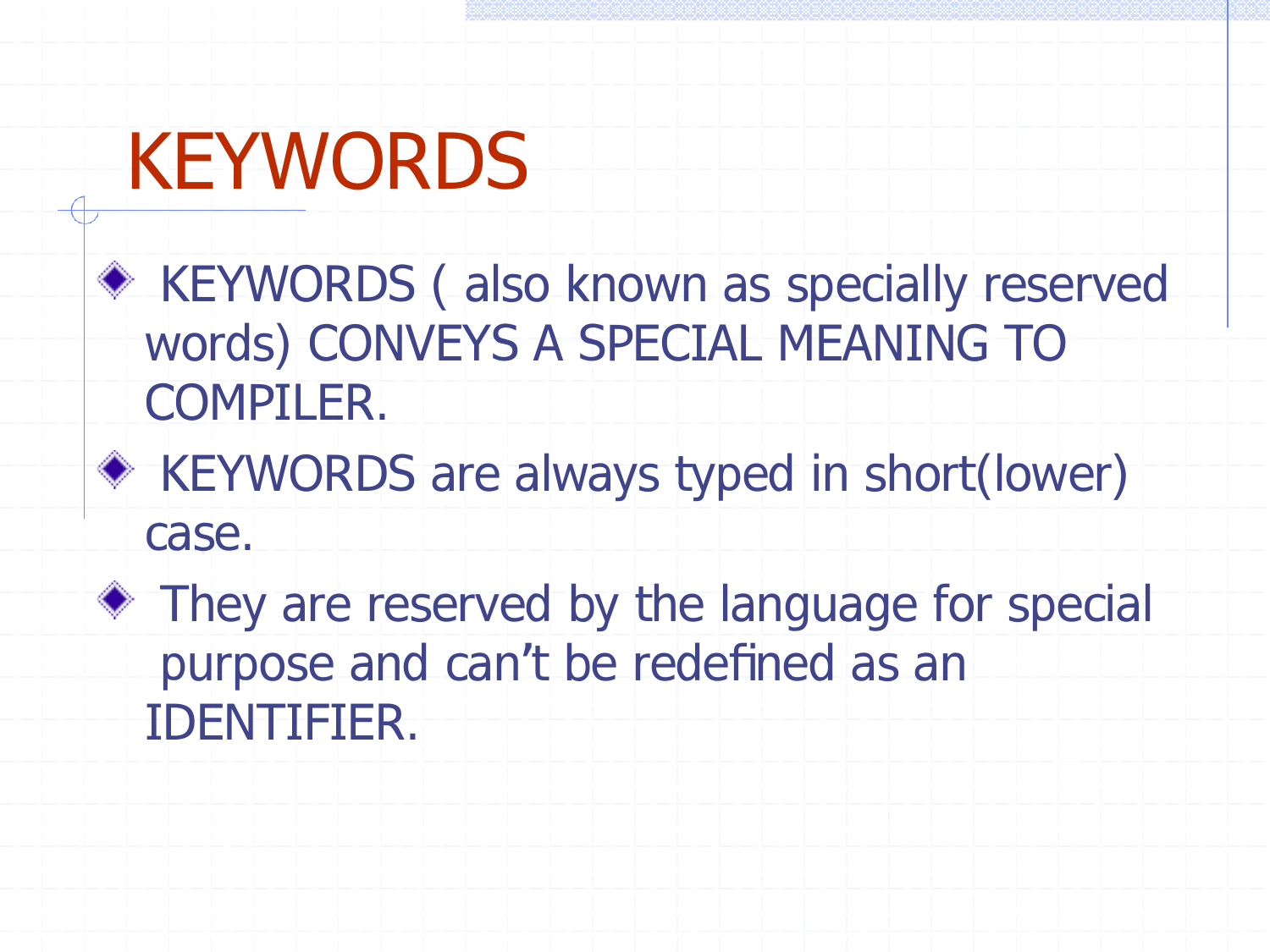

# KEYWORDS

KEYWORDS ( also known as specially reserved  words) CONVEYS A SPECIAL MEANING TO  COMPILER.
KEYWORDS are always typed in short(lower)  case.
They are reserved by the language for special  purpose and can’t be redefined as an  IDENTIFIER.